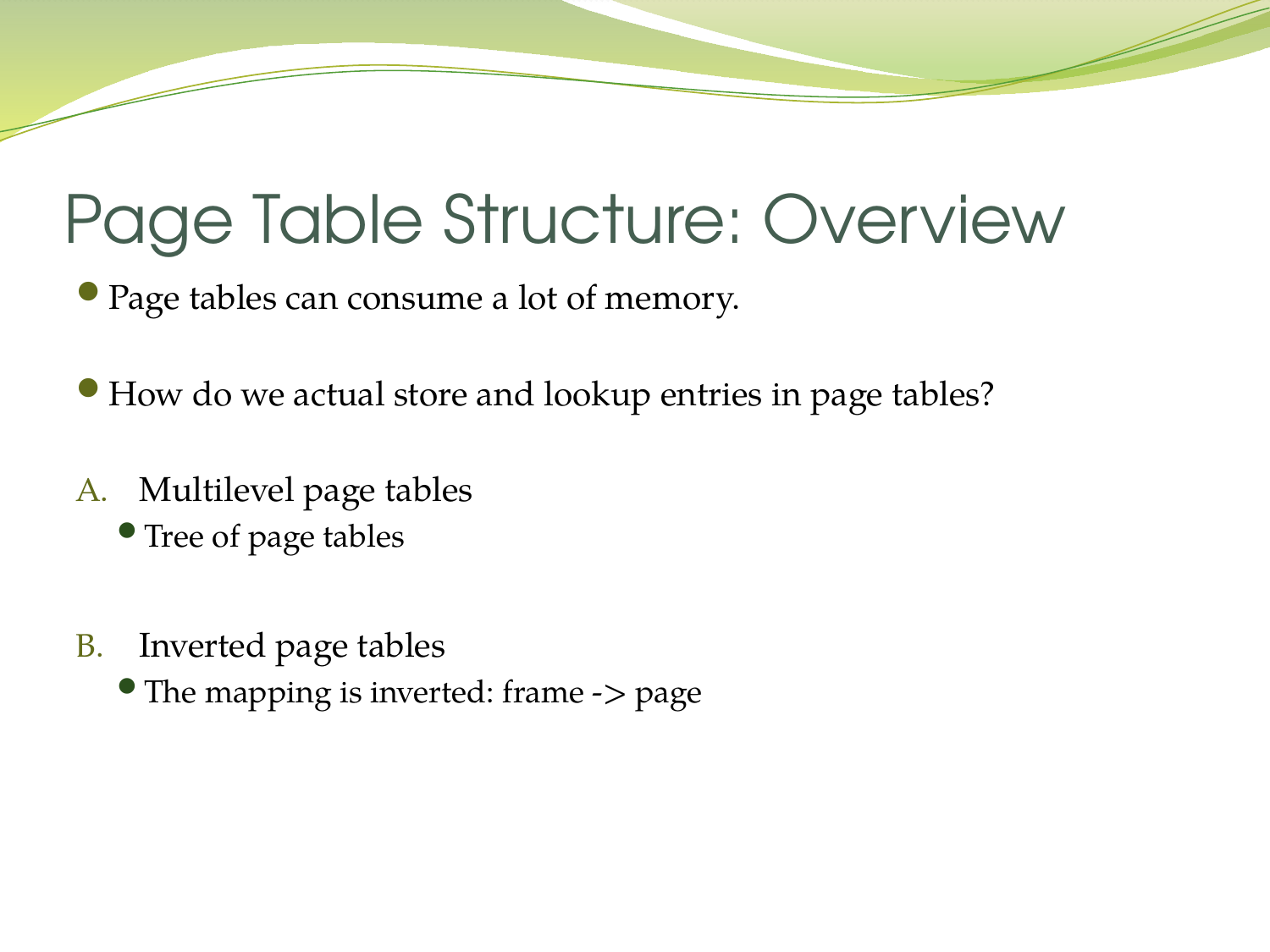

# Page Table Structure: Overview
Page tables can consume a lot of memory.

How do we actual store and lookup entries in page tables?

Multilevel page tables
Tree of page tables

Inverted page tables
The mapping is inverted: frame -> page